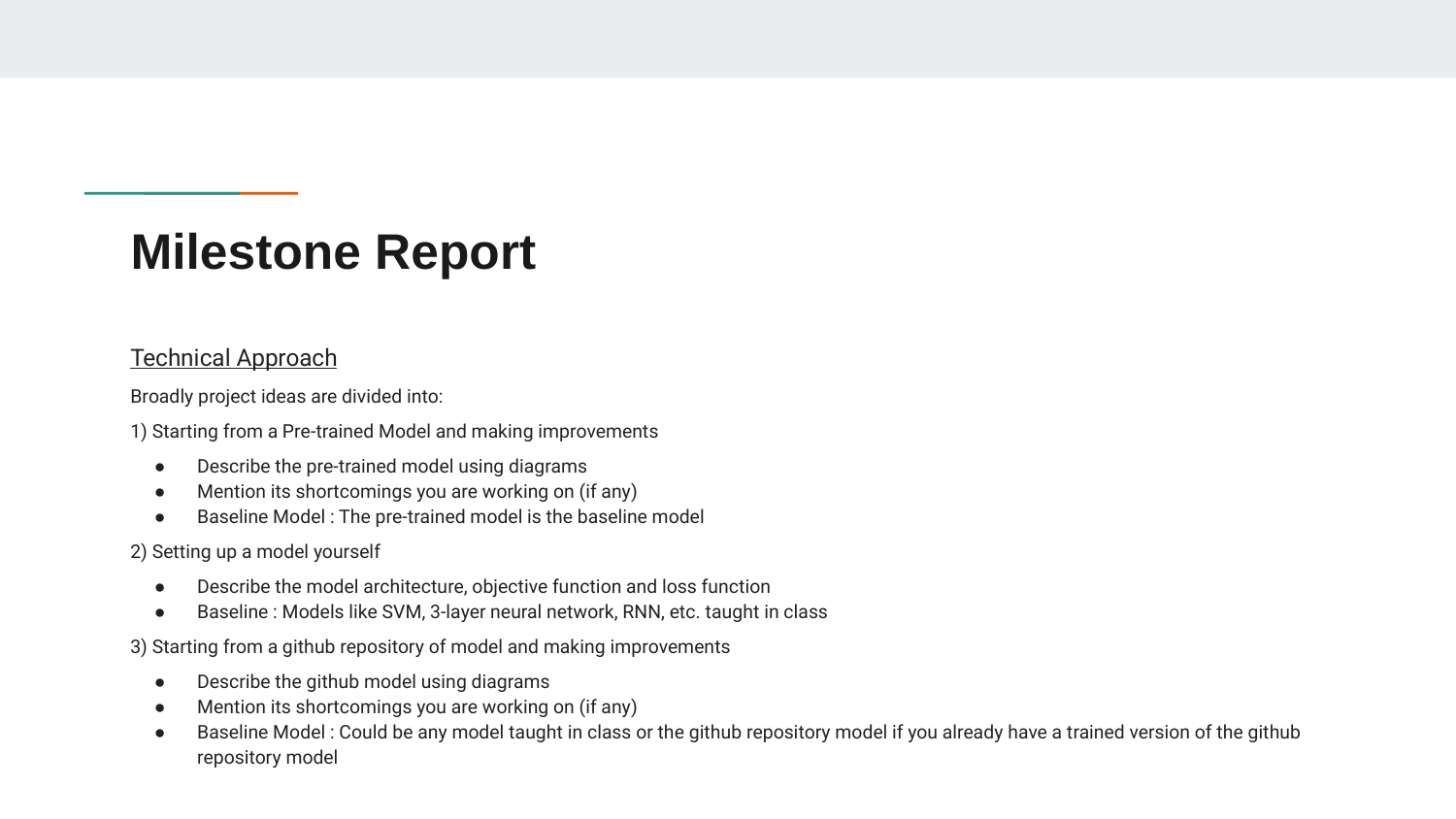

# Milestone Report
Technical Approach
Broadly project ideas are divided into:
1) Starting from a Pre-trained Model and making improvements
Describe the pre-trained model using diagrams
Mention its shortcomings you are working on (if any)
Baseline Model : The pre-trained model is the baseline model
2) Setting up a model yourself
Describe the model architecture, objective function and loss function
Baseline : Models like SVM, 3-layer neural network, RNN, etc. taught in class
3) Starting from a github repository of model and making improvements
Describe the github model using diagrams
Mention its shortcomings you are working on (if any)
Baseline Model : Could be any model taught in class or the github repository model if you already have a trained version of the github repository model